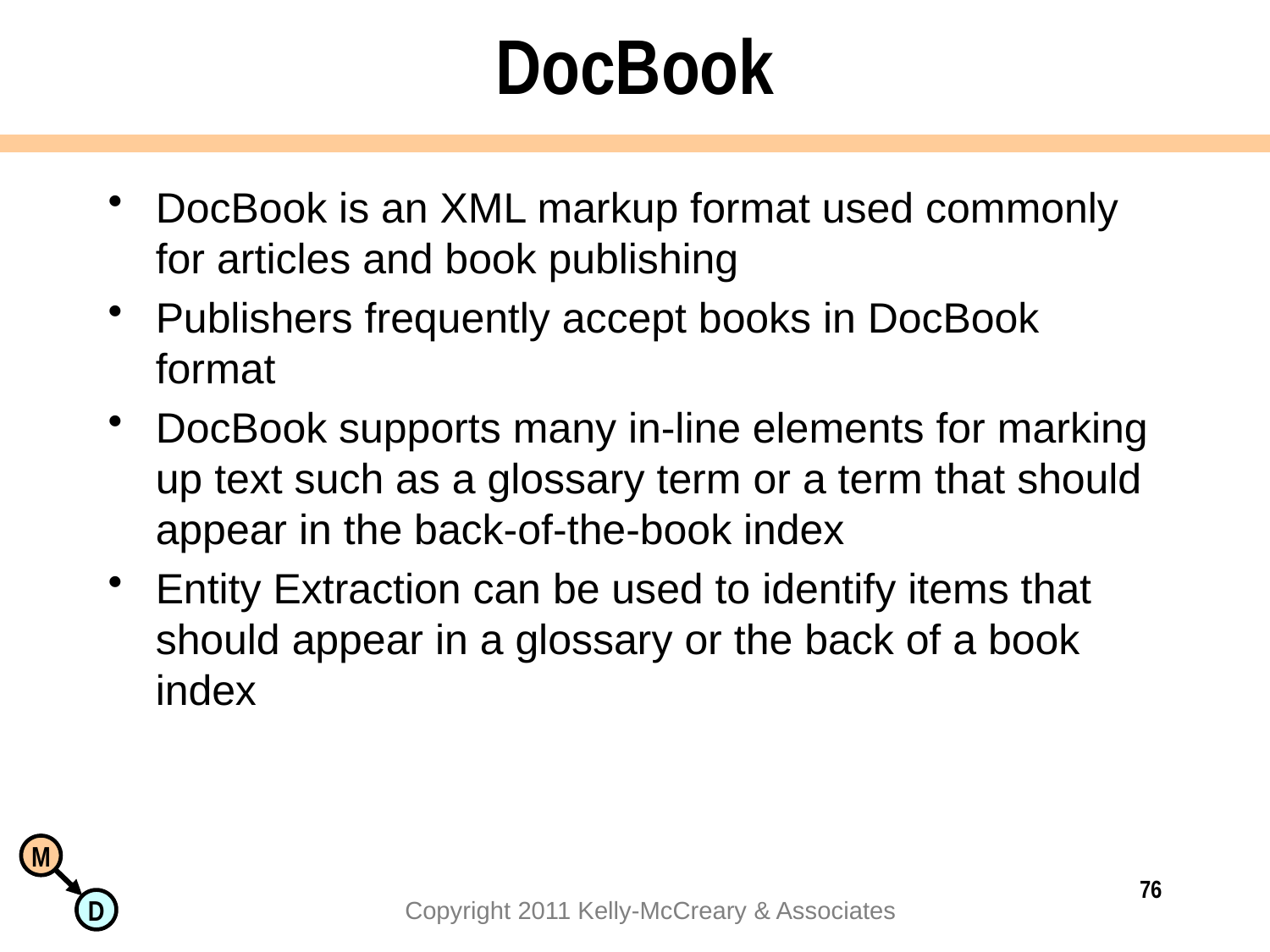

# DocBook
DocBook is an XML markup format used commonly for articles and book publishing
Publishers frequently accept books in DocBook format
DocBook supports many in-line elements for marking up text such as a glossary term or a term that should appear in the back-of-the-book index
Entity Extraction can be used to identify items that should appear in a glossary or the back of a book index

76
Copyright 2011 Kelly-McCreary & Associates